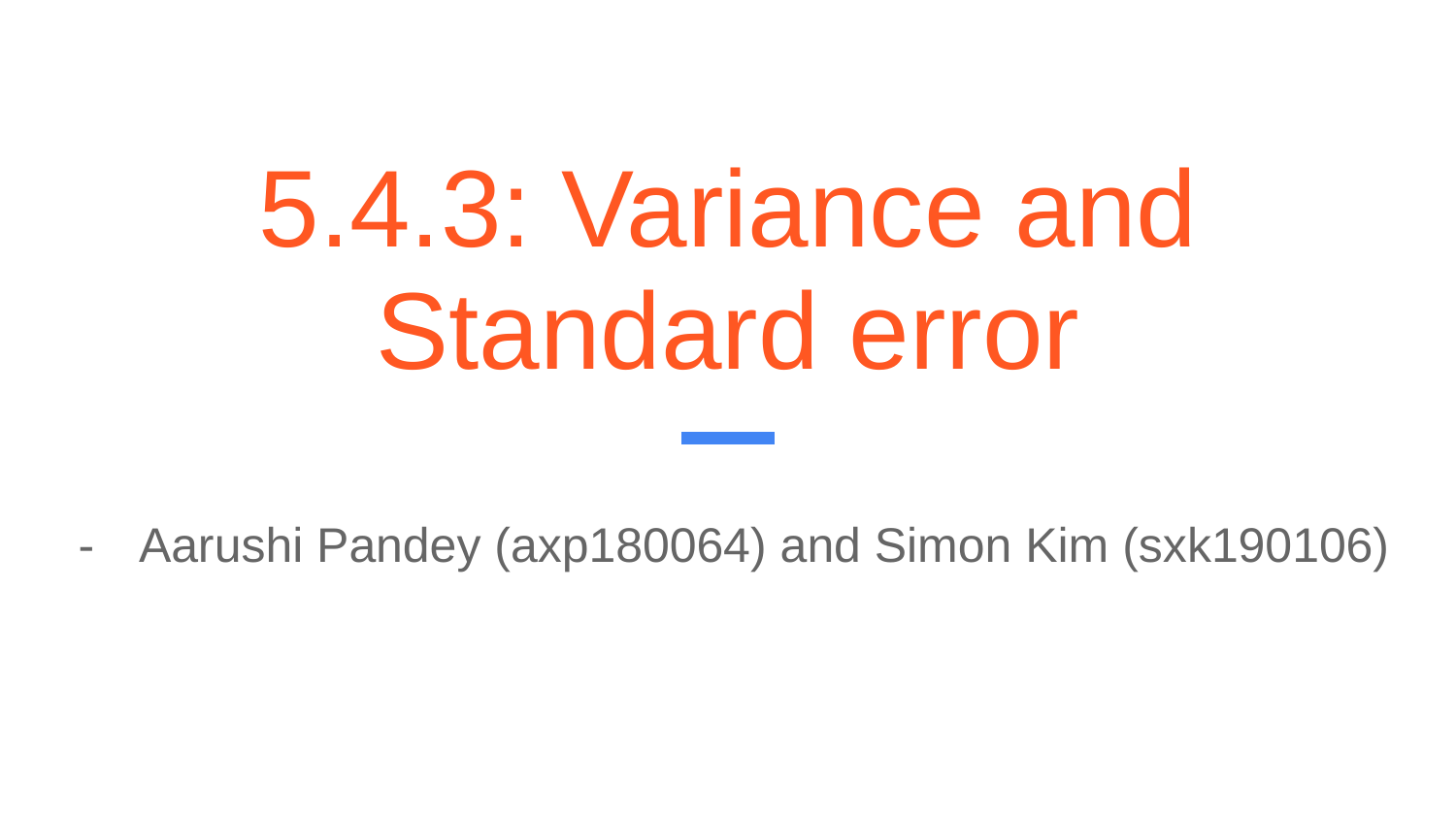

# 5.4.3: Variance and Standard error
Aarushi Pandey (axp180064) and Simon Kim (sxk190106)